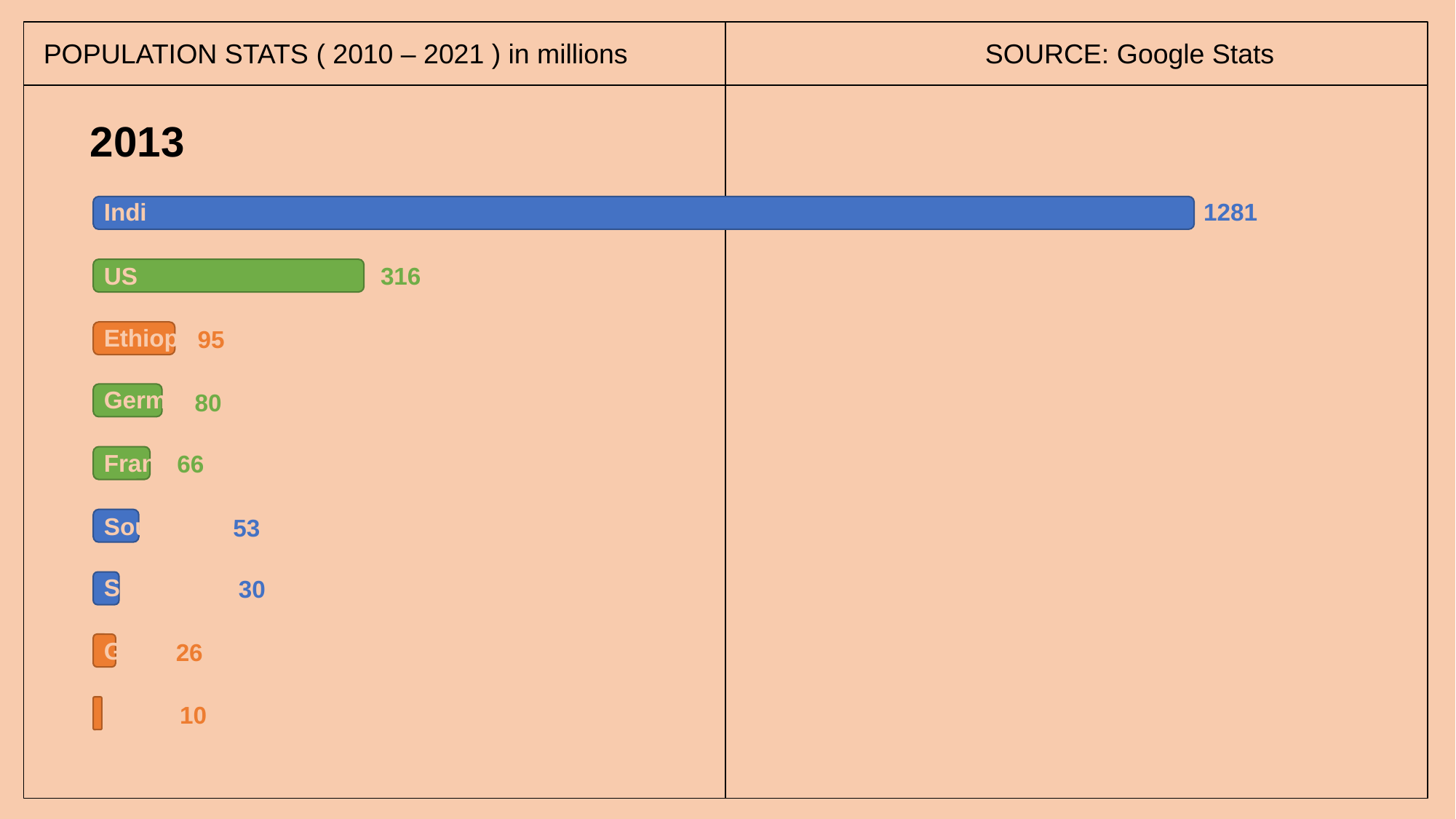

POPULATION STATS ( 2010 – 2021 ) in millions		  	         SOURCE: Google Stats
2013
India
1281

USA
316

Ethiopia
95

Germany
80

France
66

South Africa
53

Saudi Arabia
30

Ghana
26

Bolivia
10